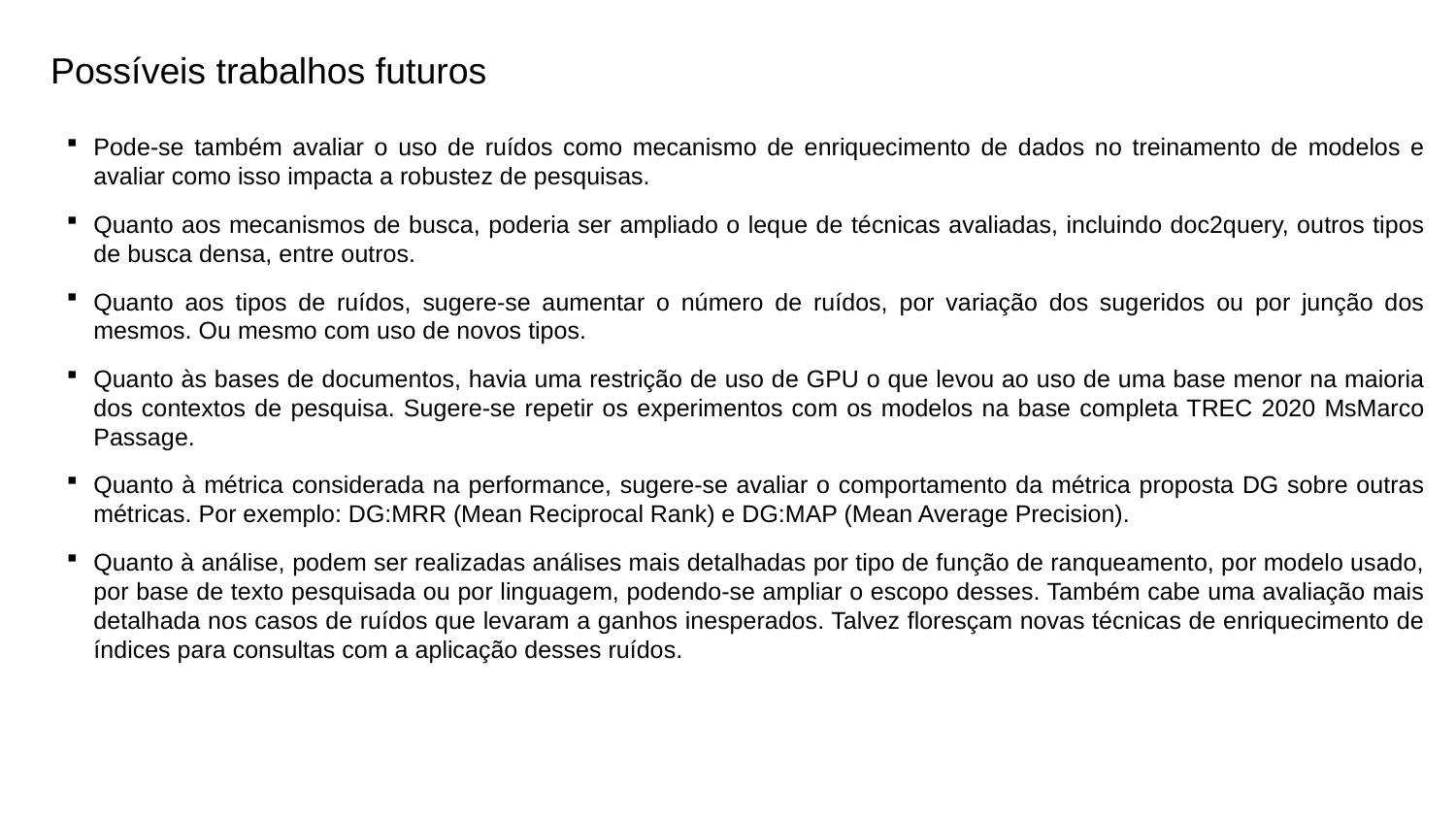

# Possíveis trabalhos futuros
Pode-se também avaliar o uso de ruídos como mecanismo de enriquecimento de dados no treinamento de modelos e avaliar como isso impacta a robustez de pesquisas.
Quanto aos mecanismos de busca, poderia ser ampliado o leque de técnicas avaliadas, incluindo doc2query, outros tipos de busca densa, entre outros.
Quanto aos tipos de ruídos, sugere-se aumentar o número de ruídos, por variação dos sugeridos ou por junção dos mesmos. Ou mesmo com uso de novos tipos.
Quanto às bases de documentos, havia uma restrição de uso de GPU o que levou ao uso de uma base menor na maioria dos contextos de pesquisa. Sugere-se repetir os experimentos com os modelos na base completa TREC 2020 MsMarco Passage.
Quanto à métrica considerada na performance, sugere-se avaliar o comportamento da métrica proposta DG sobre outras métricas. Por exemplo: DG:MRR (Mean Reciprocal Rank) e DG:MAP (Mean Average Precision).
Quanto à análise, podem ser realizadas análises mais detalhadas por tipo de função de ranqueamento, por modelo usado, por base de texto pesquisada ou por linguagem, podendo-se ampliar o escopo desses. Também cabe uma avaliação mais detalhada nos casos de ruídos que levaram a ganhos inesperados. Talvez floresçam novas técnicas de enriquecimento de índices para consultas com a aplicação desses ruídos.